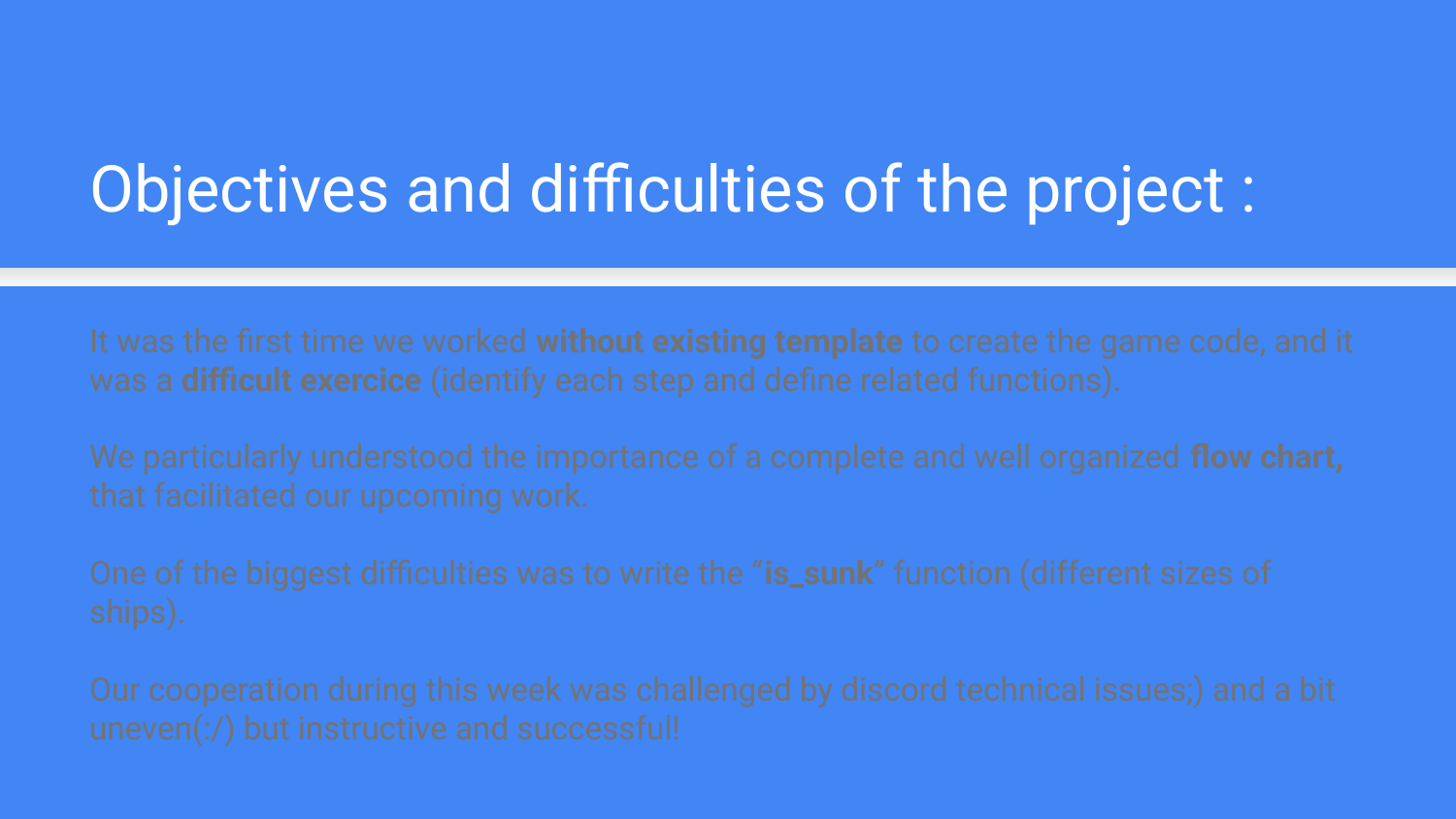

Objectives and difficulties of the project :
It was the first time we worked without existing template to create the game code, and it was a difficult exercice (identify each step and define related functions).

We particularly understood the importance of a complete and well organized flow chart, that facilitated our upcoming work.

One of the biggest difficulties was to write the “is_sunk” function (different sizes of ships).

Our cooperation during this week was challenged by discord technical issues;) and a bit uneven(:/) but instructive and successful!